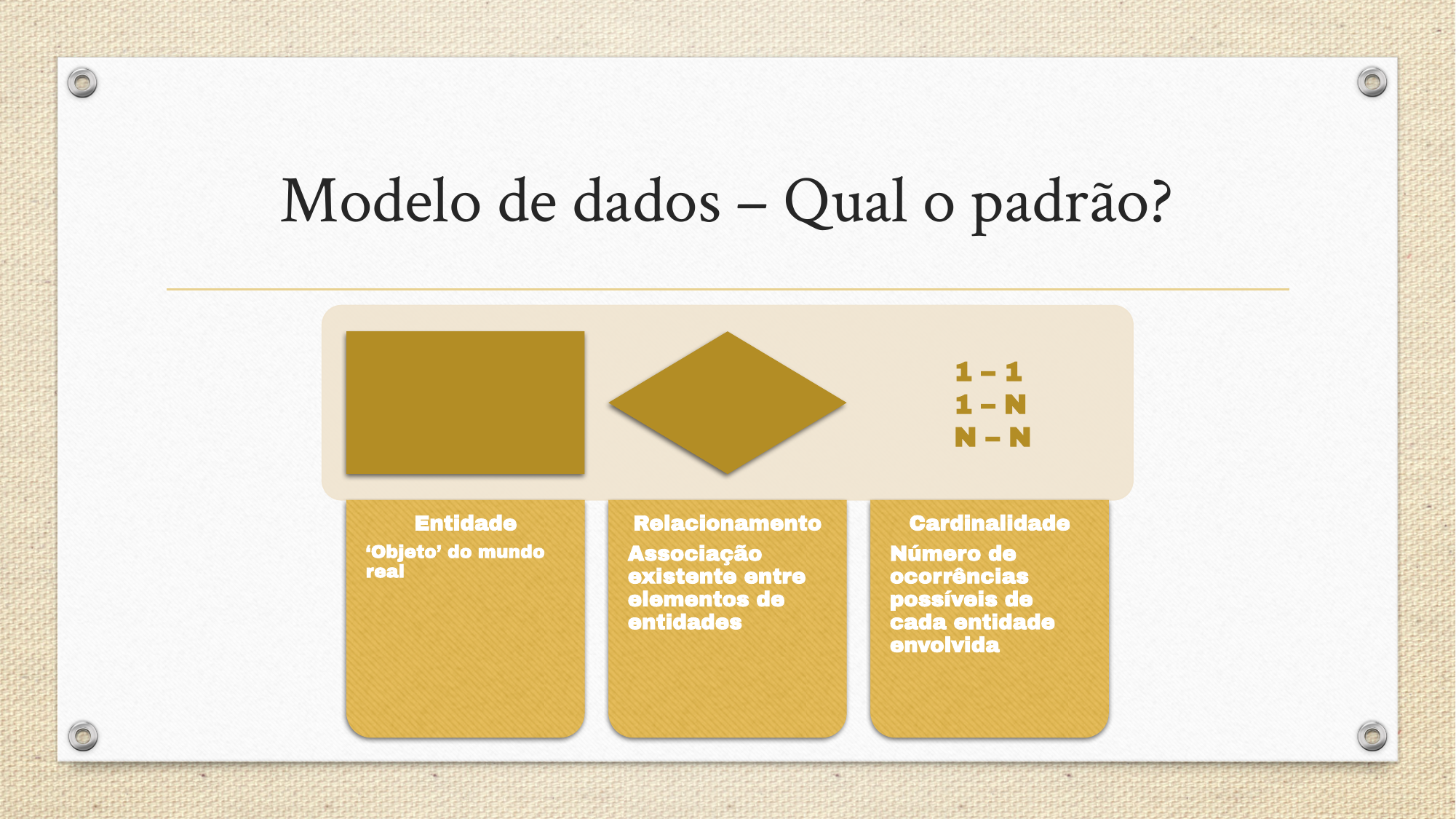

# Modelo de dados – Qual o padrão?
Entidade
‘Objeto’ do mundo real

Relacionamento
Associação existente entre elementos de entidades
Cardinalidade
Número de ocorrências possíveis de cada entidade envolvida
1 – 1
1 – N
N – N